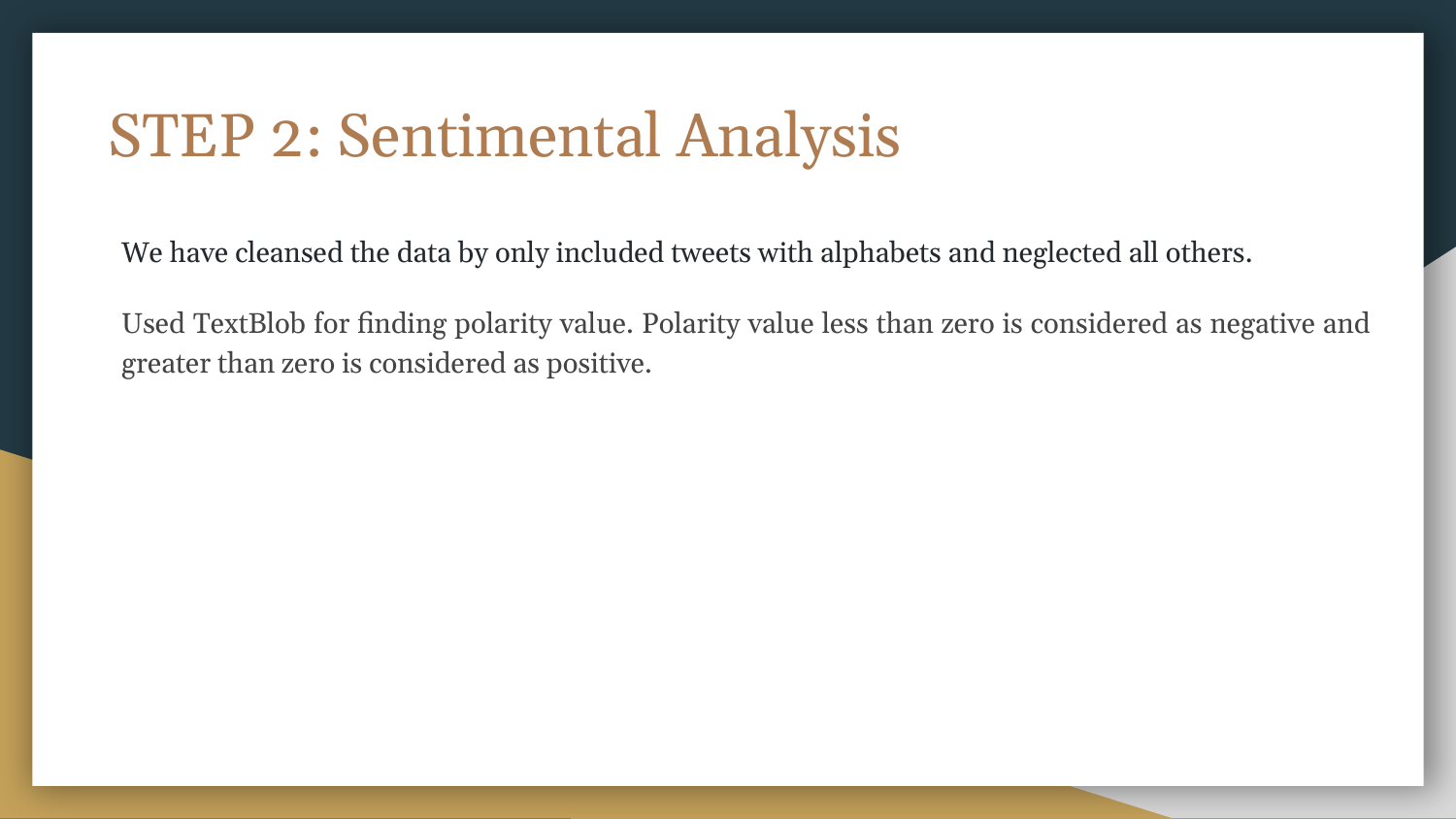

# STEP 2: Sentimental Analysis
We have cleansed the data by only included tweets with alphabets and neglected all others.
Used TextBlob for finding polarity value. Polarity value less than zero is considered as negative and greater than zero is considered as positive.